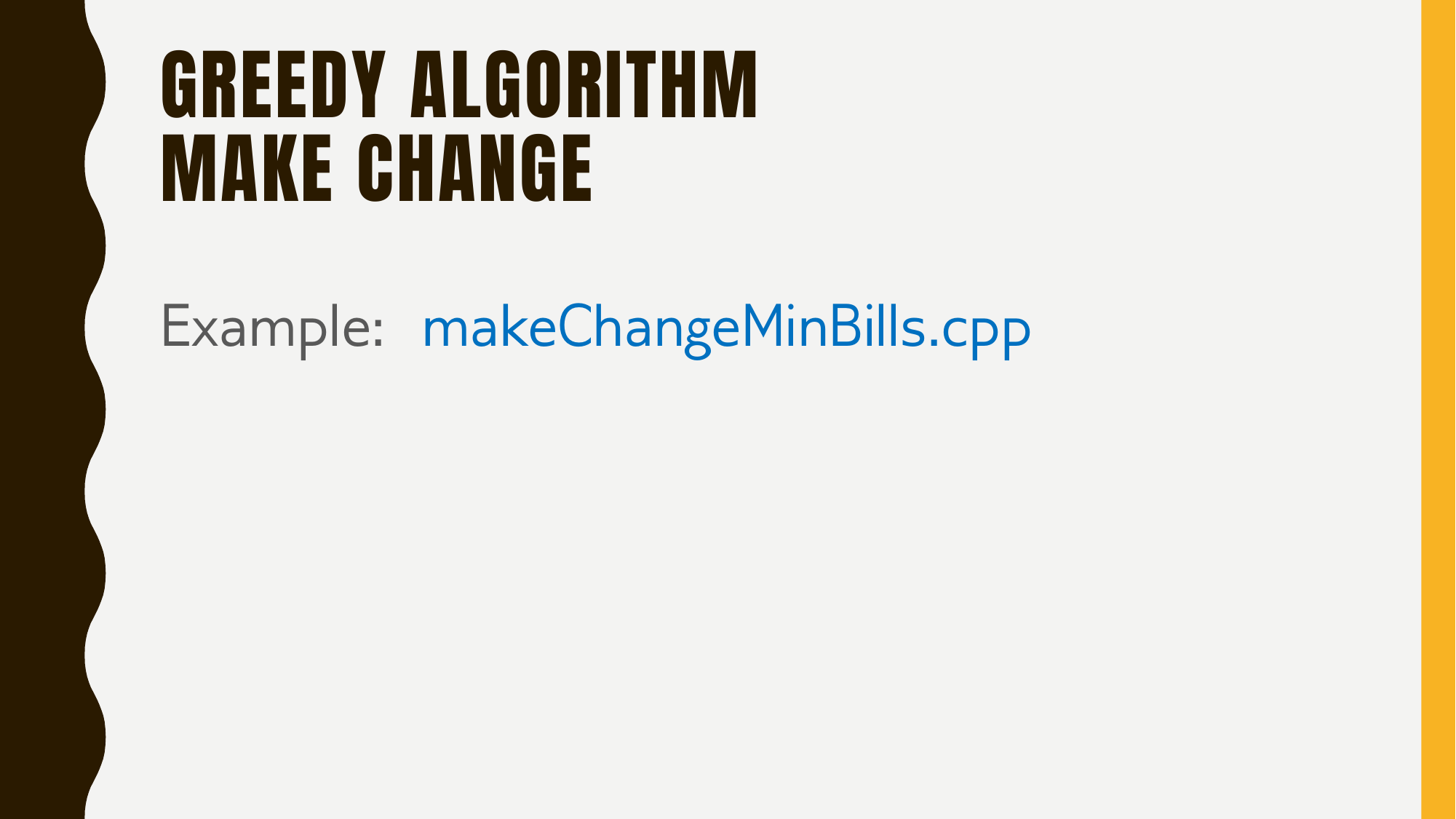

# Greedy algorithm make change
Example:  makeChangeMinBills.cpp